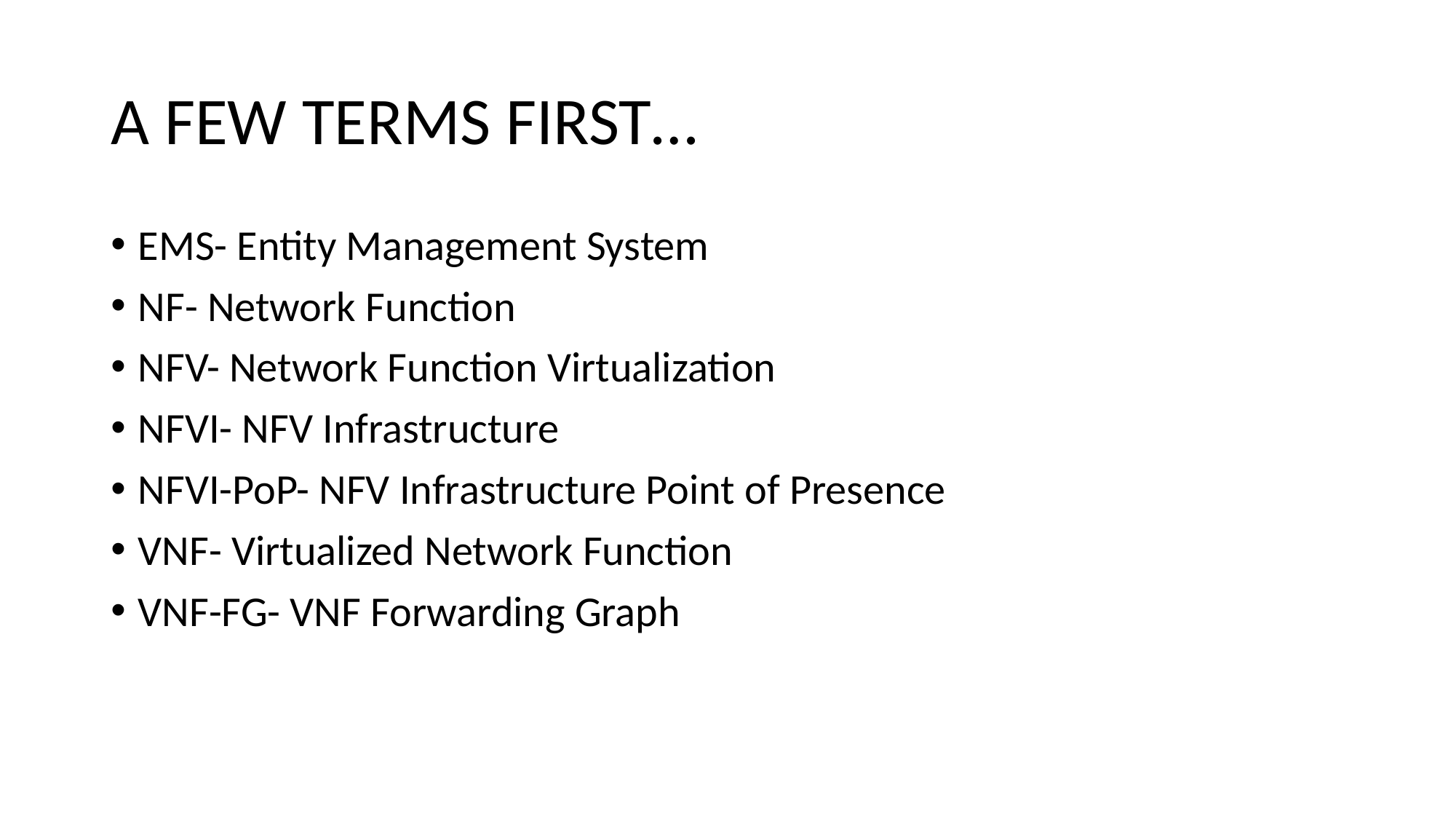

# A FEW TERMS FIRST…
EMS- Entity Management System
NF- Network Function
NFV- Network Function Virtualization
NFVI- NFV Infrastructure
NFVI-PoP- NFV Infrastructure Point of Presence
VNF- Virtualized Network Function
VNF-FG- VNF Forwarding Graph